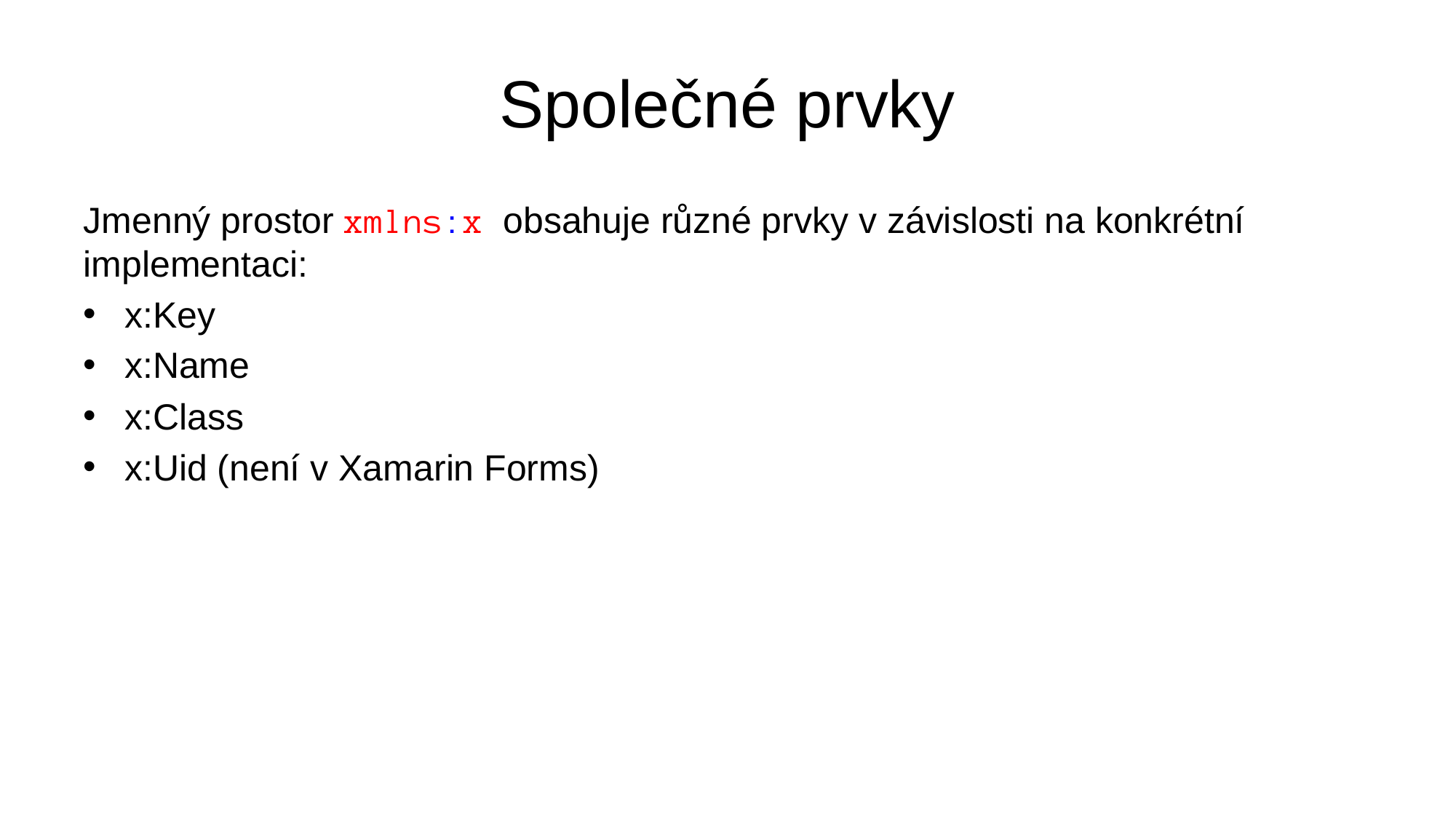

# Společné prvky
Jmenný prostor xmlns:x obsahuje různé prvky v závislosti na konkrétní implementaci:
x:Key
x:Name
x:Class
x:Uid (není v Xamarin Forms)